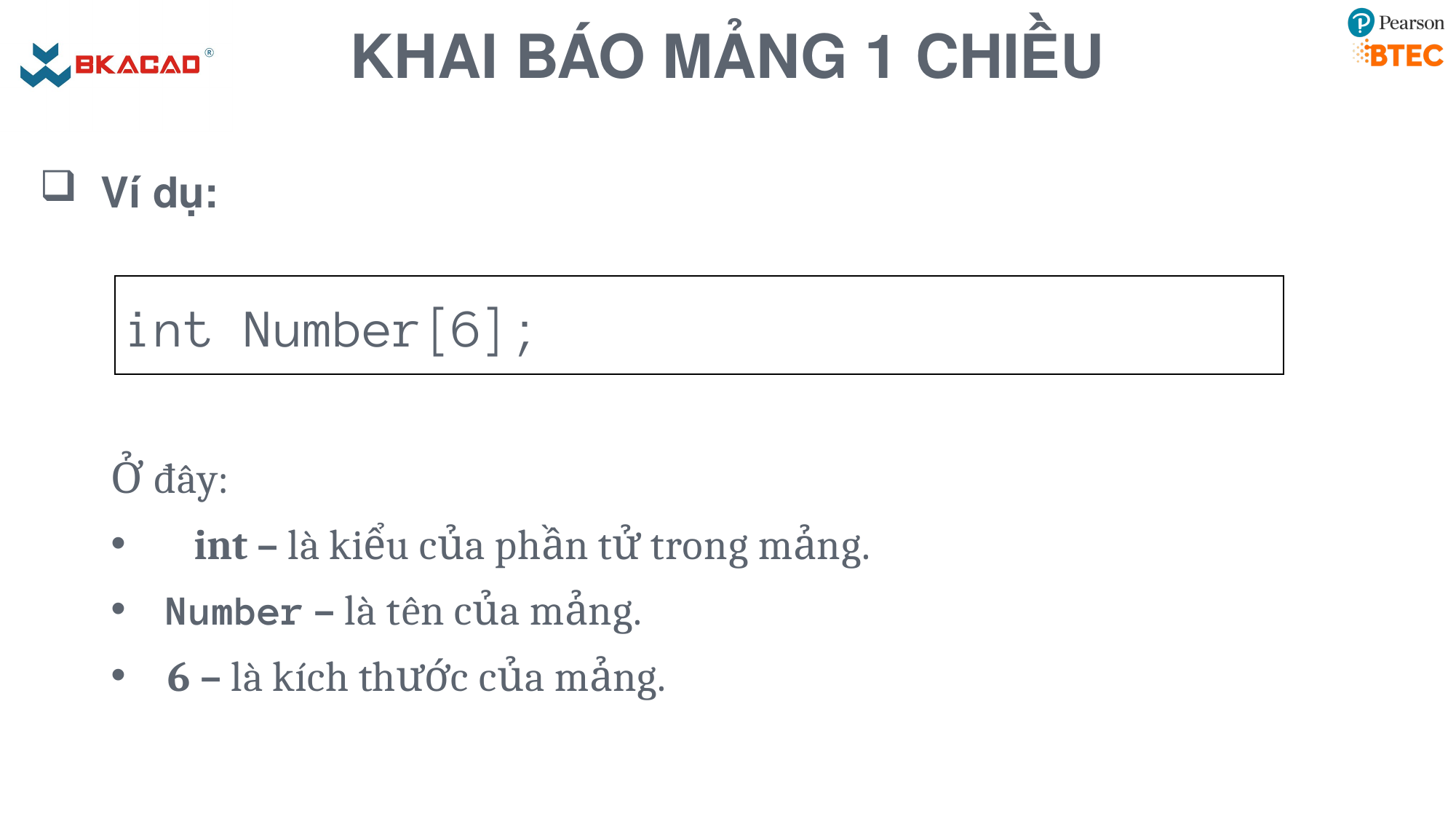

# KHAI BÁO MẢNG 1 CHIỀU
Ví dụ:
int Number[6];
Ở đây:
	int – là kiểu của phần tử trong mảng.
Number – là tên của mảng.
6 – là kích thước của mảng.